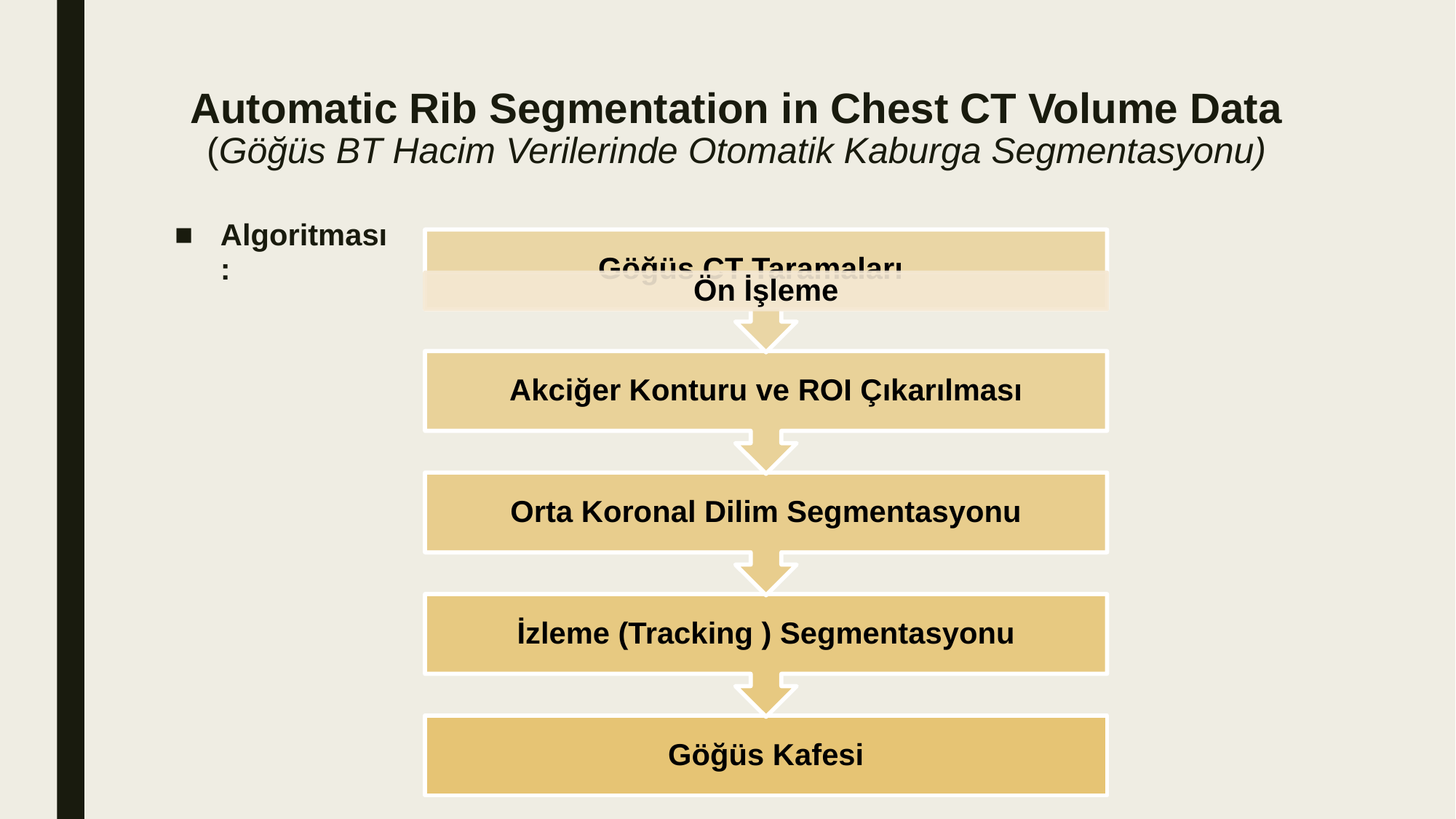

# Automatic Rib Segmentation in Chest CT Volume Data (Göğüs BT Hacim Verilerinde Otomatik Kaburga Segmentasyonu)
Algoritması :

Göğüs Kafesi
İzleme (Tracking ) Segmentasyonu
Orta Koronal Dilim Segmentasyonu
Akciğer Konturu ve ROI Çıkarılması
Göğüs CT Taramaları
Ön İşleme